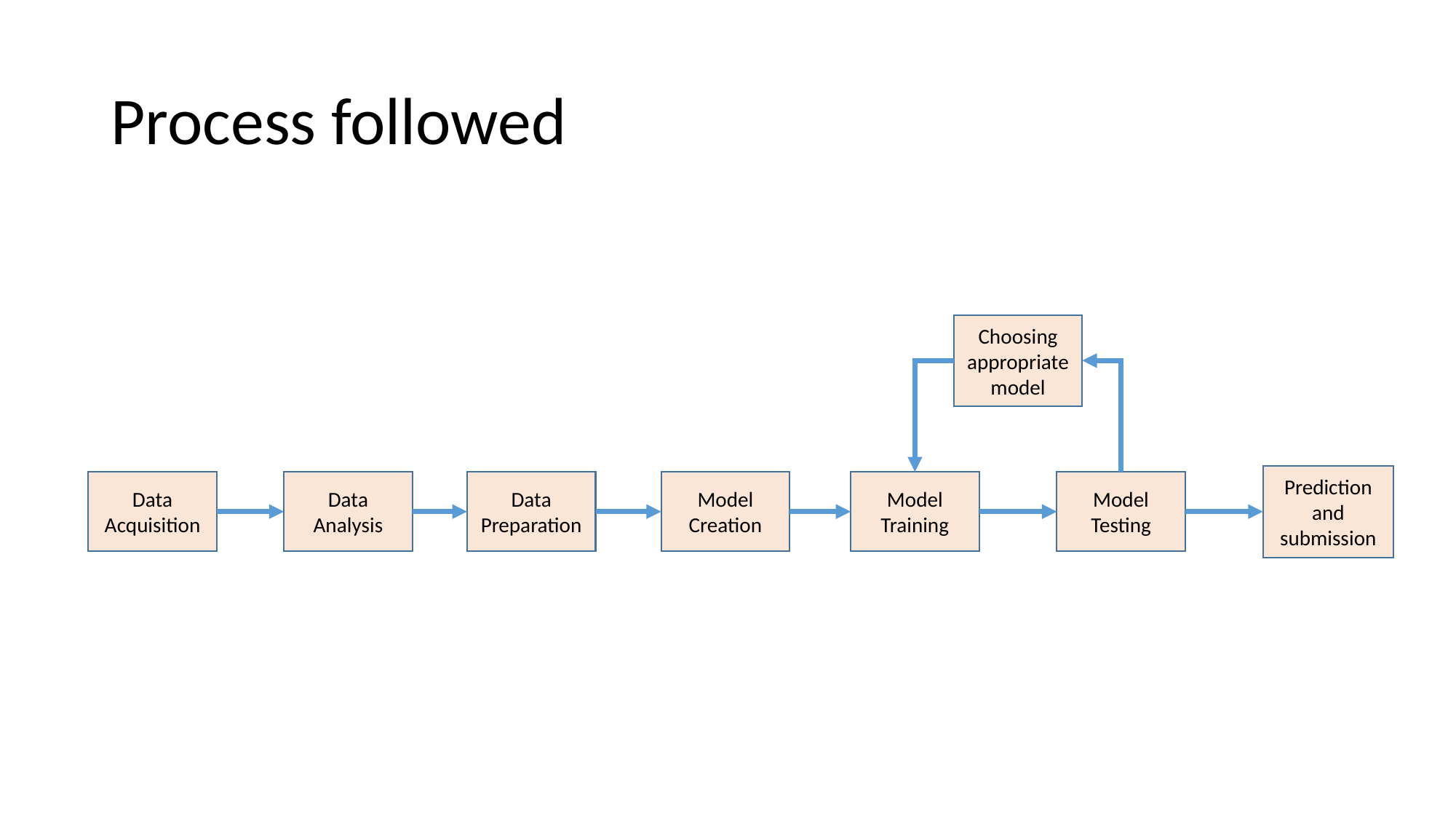

# Process followed
Choosing appropriate model
Prediction and submission
Model Creation
Model Training
Model Testing
Data Analysis
Data Preparation
Data Acquisition